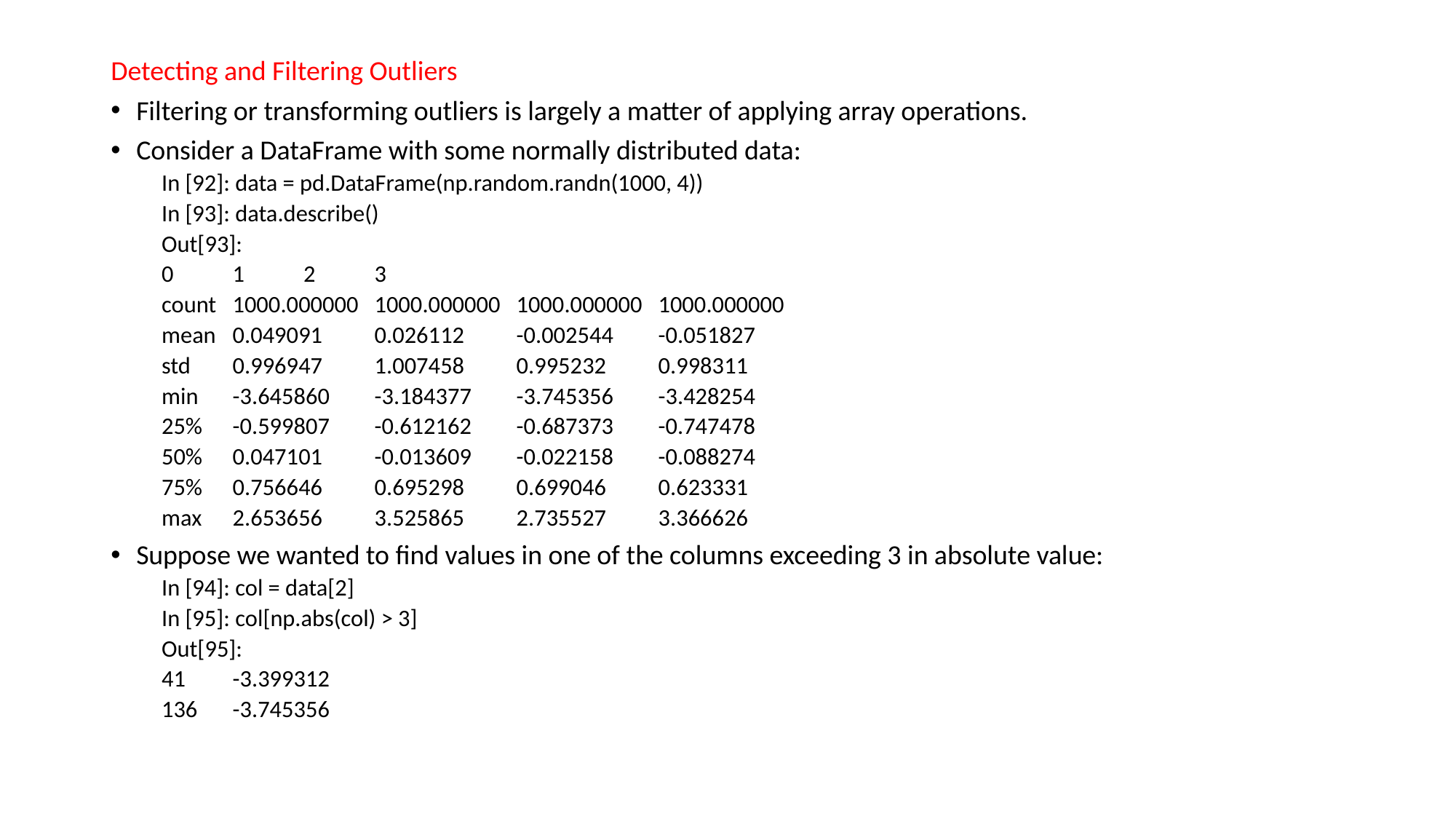

Detecting and Filtering Outliers
Filtering or transforming outliers is largely a matter of applying array operations.
Consider a DataFrame with some normally distributed data:
In [92]: data = pd.DataFrame(np.random.randn(1000, 4))
In [93]: data.describe()
Out[93]:
		0 		1 		2 		3
count 	1000.000000 	1000.000000 	1000.000000 	1000.000000
mean 	0.049091 		0.026112 		-0.002544 	-0.051827
std 		0.996947 		1.007458 		0.995232 		0.998311
min 		-3.645860 	-3.184377 	-3.745356 	-3.428254
25% 		-0.599807 	-0.612162 	-0.687373 	-0.747478
50% 		0.047101 		-0.013609 	-0.022158 	-0.088274
75% 		0.756646 		0.695298 		0.699046 		0.623331
max 		2.653656 		3.525865 		2.735527 		3.366626
Suppose we wanted to find values in one of the columns exceeding 3 in absolute value:
In [94]: col = data[2]
In [95]: col[np.abs(col) > 3]
Out[95]:
41 	-3.399312
136 	-3.745356